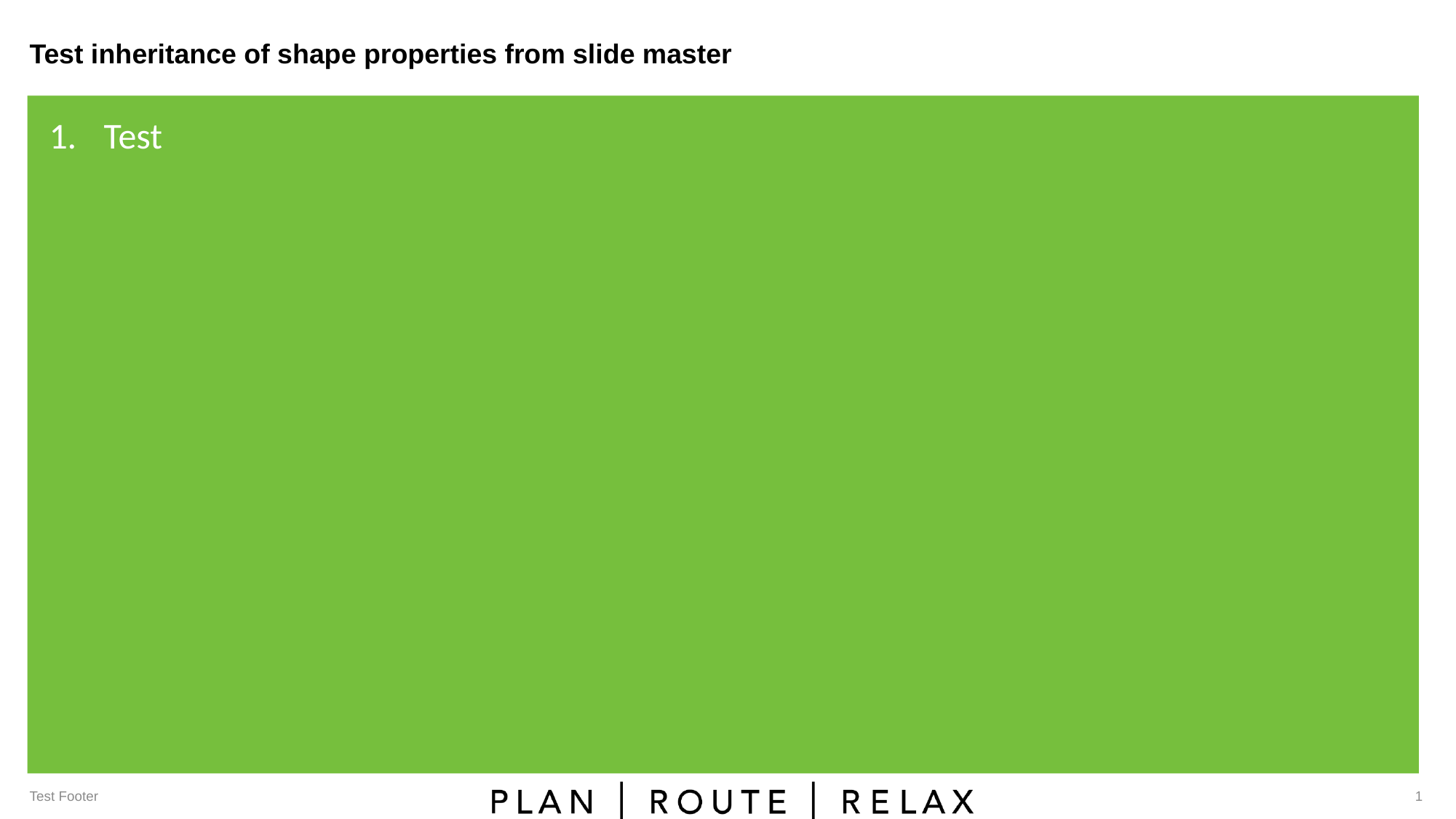

# Test inheritance of shape properties from slide master
Test
Test Footer
1